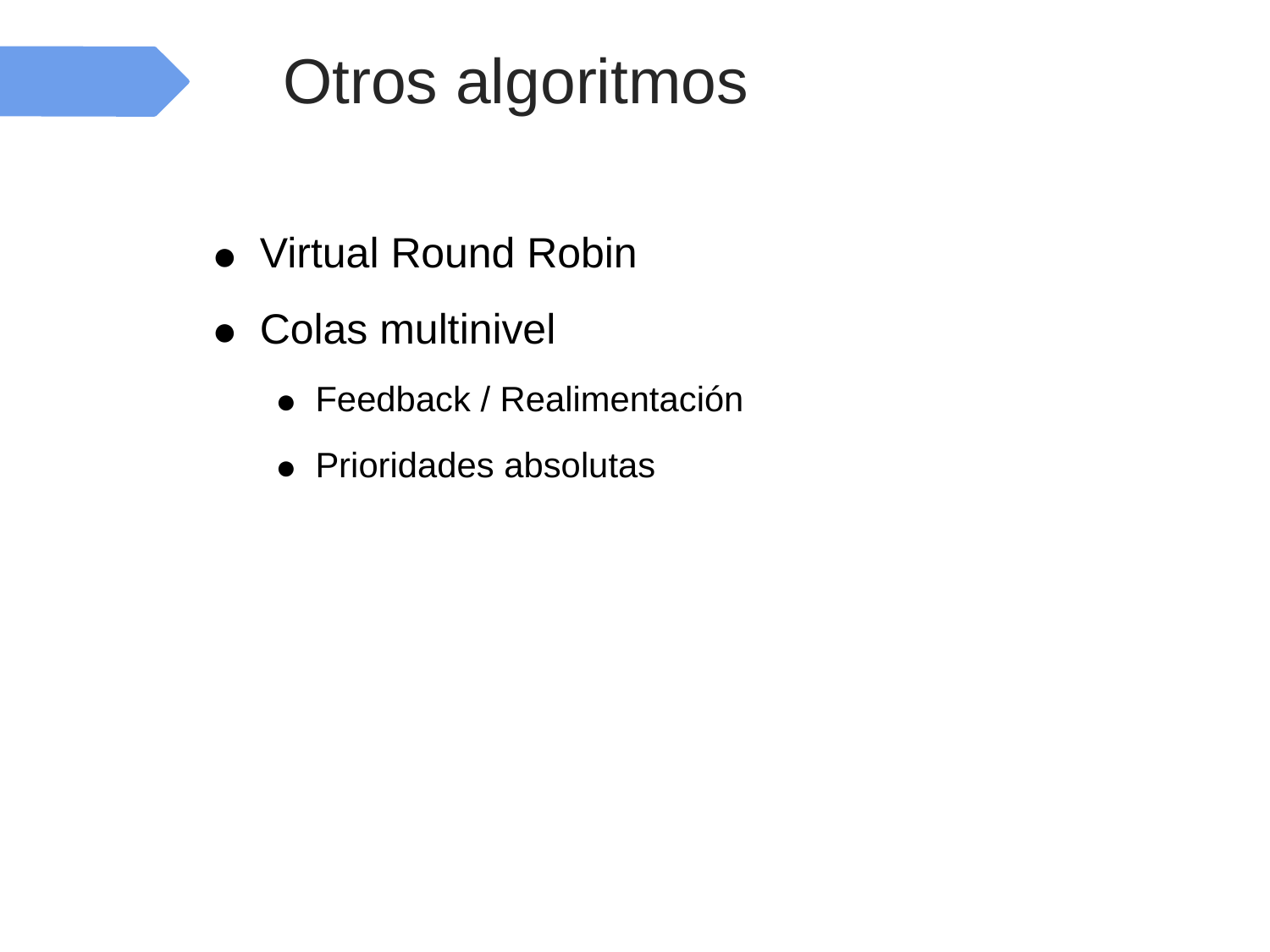

# Otros algoritmos
Virtual Round Robin
Colas multinivel
Feedback / Realimentación
Prioridades absolutas